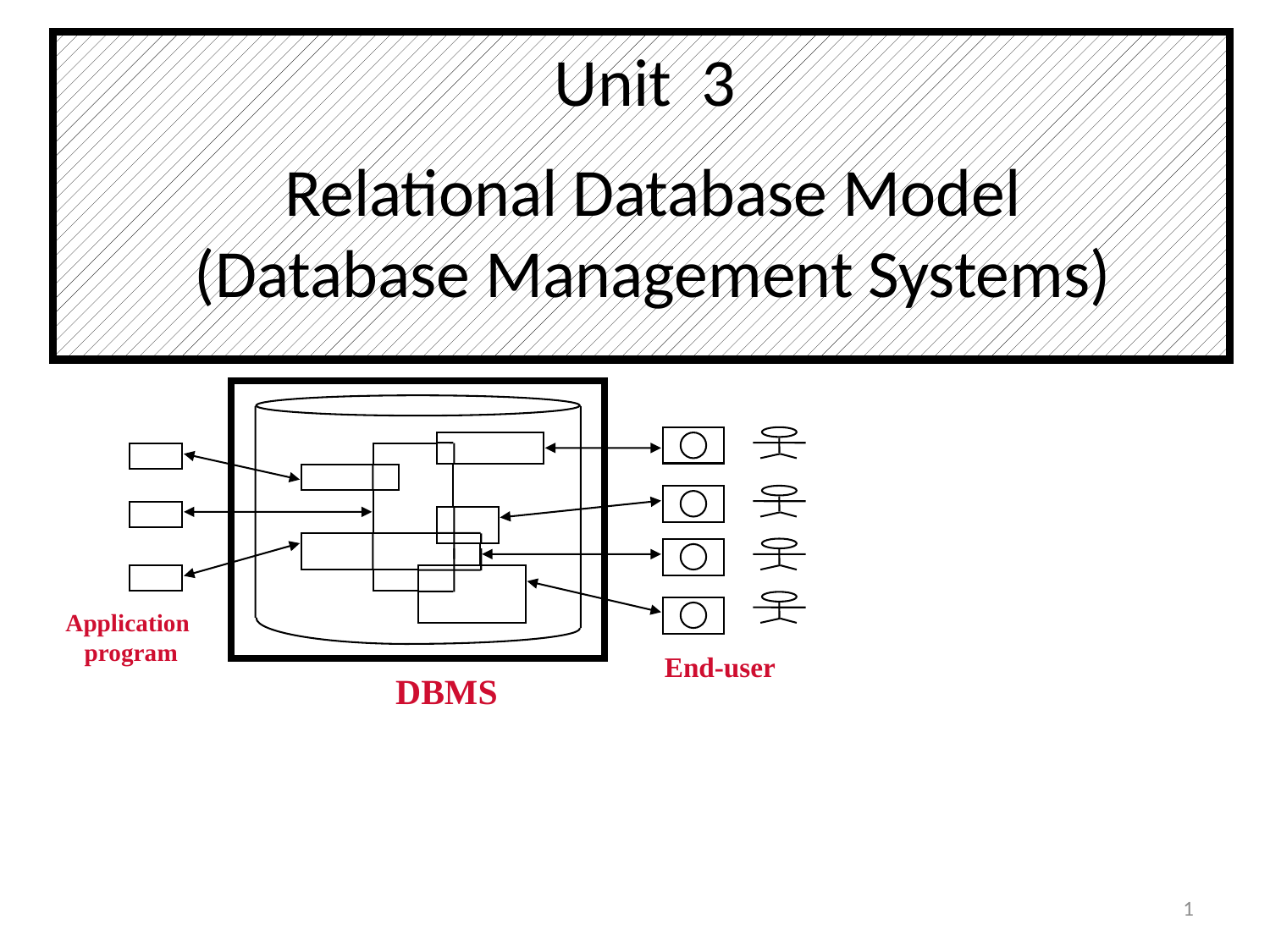

# Unit  3 Relational Database Model (Database Management Systems)

Application
 program

End-user
DBMS
1